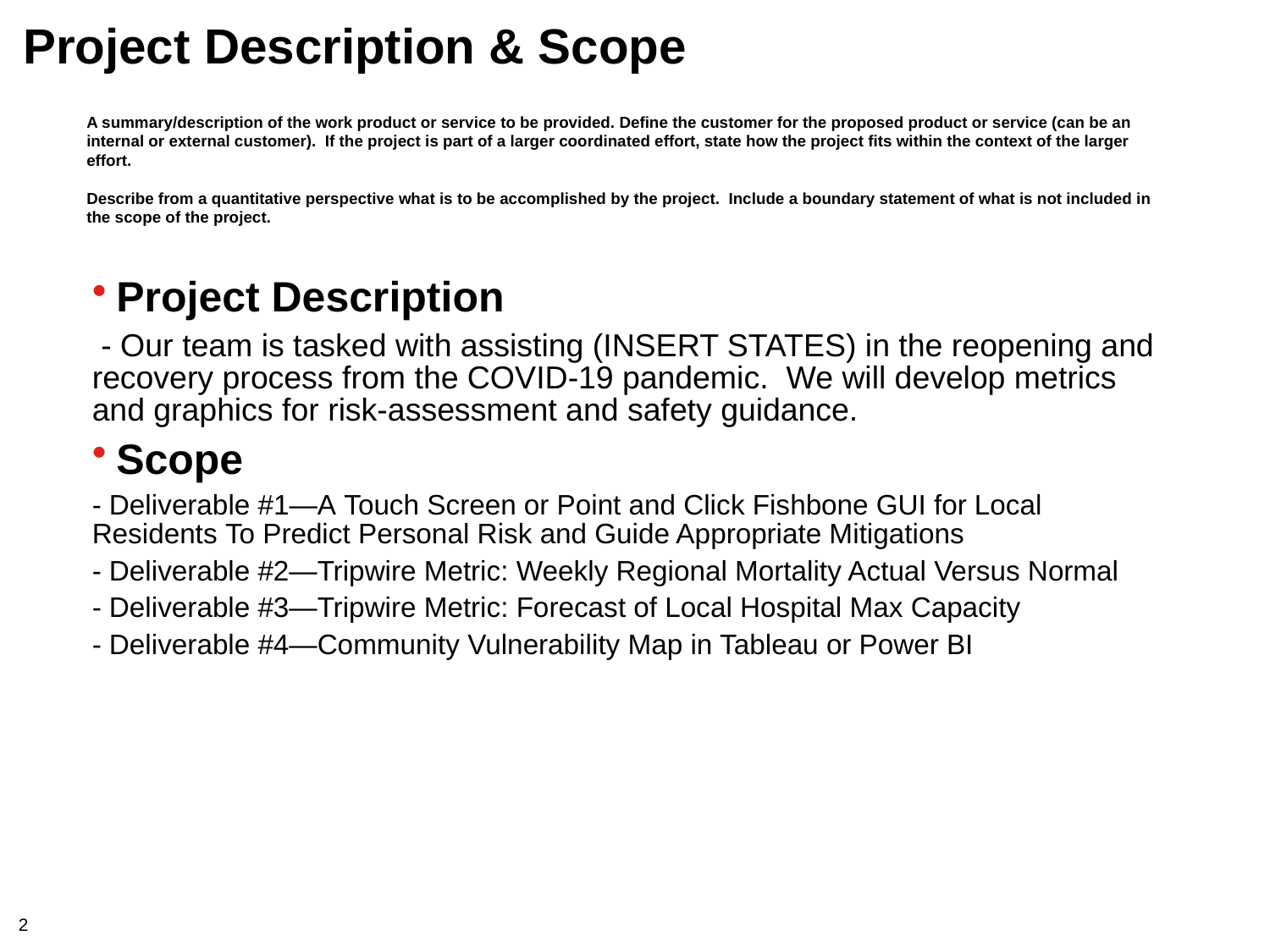

# Project Description & Scope
A summary/description of the work product or service to be provided. Define the customer for the proposed product or service (can be an internal or external customer).  If the project is part of a larger coordinated effort, state how the project fits within the context of the larger effort.

Describe from a quantitative perspective what is to be accomplished by the project.  Include a boundary statement of what is not included in the scope of the project.

Project Description
 - Our team is tasked with assisting (INSERT STATES) in the reopening and recovery process from the COVID-19 pandemic.  We will develop metrics and graphics for risk-assessment and safety guidance.
Scope
- Deliverable #1—A Touch Screen or Point and Click Fishbone GUI for Local Residents To Predict Personal Risk and Guide Appropriate Mitigations
- Deliverable #2—Tripwire Metric: Weekly Regional Mortality Actual Versus Normal
- Deliverable #3—Tripwire Metric: Forecast of Local Hospital Max Capacity
- Deliverable #4—Community Vulnerability Map in Tableau or Power BI